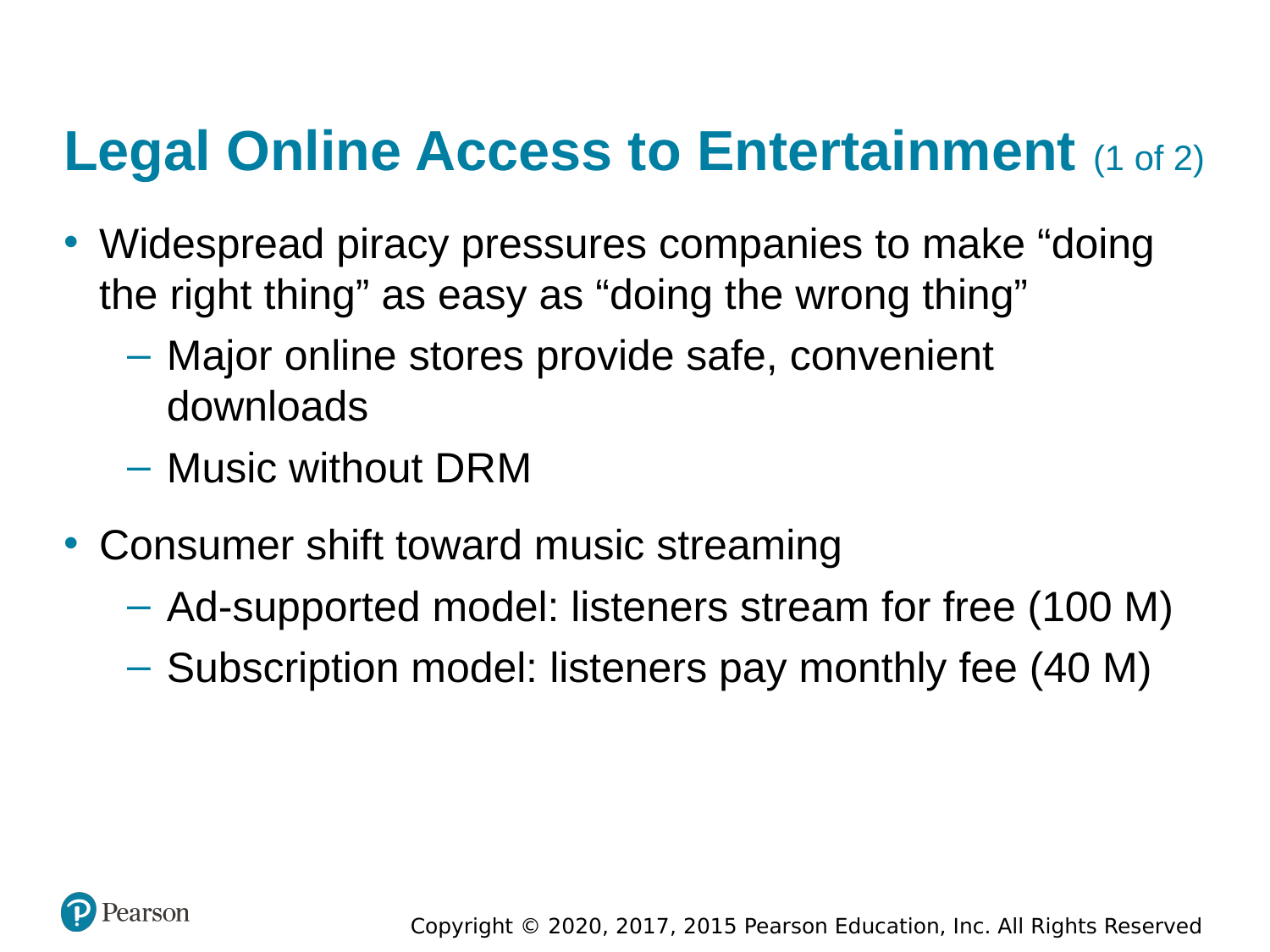

# Legal Online Access to Entertainment (1 of 2)
Widespread piracy pressures companies to make “doing the right thing” as easy as “doing the wrong thing”
Major online stores provide safe, convenient downloads
Music without D R M
Consumer shift toward music streaming
Ad-supported model: listeners stream for free (100 M)
Subscription model: listeners pay monthly fee (40 M)